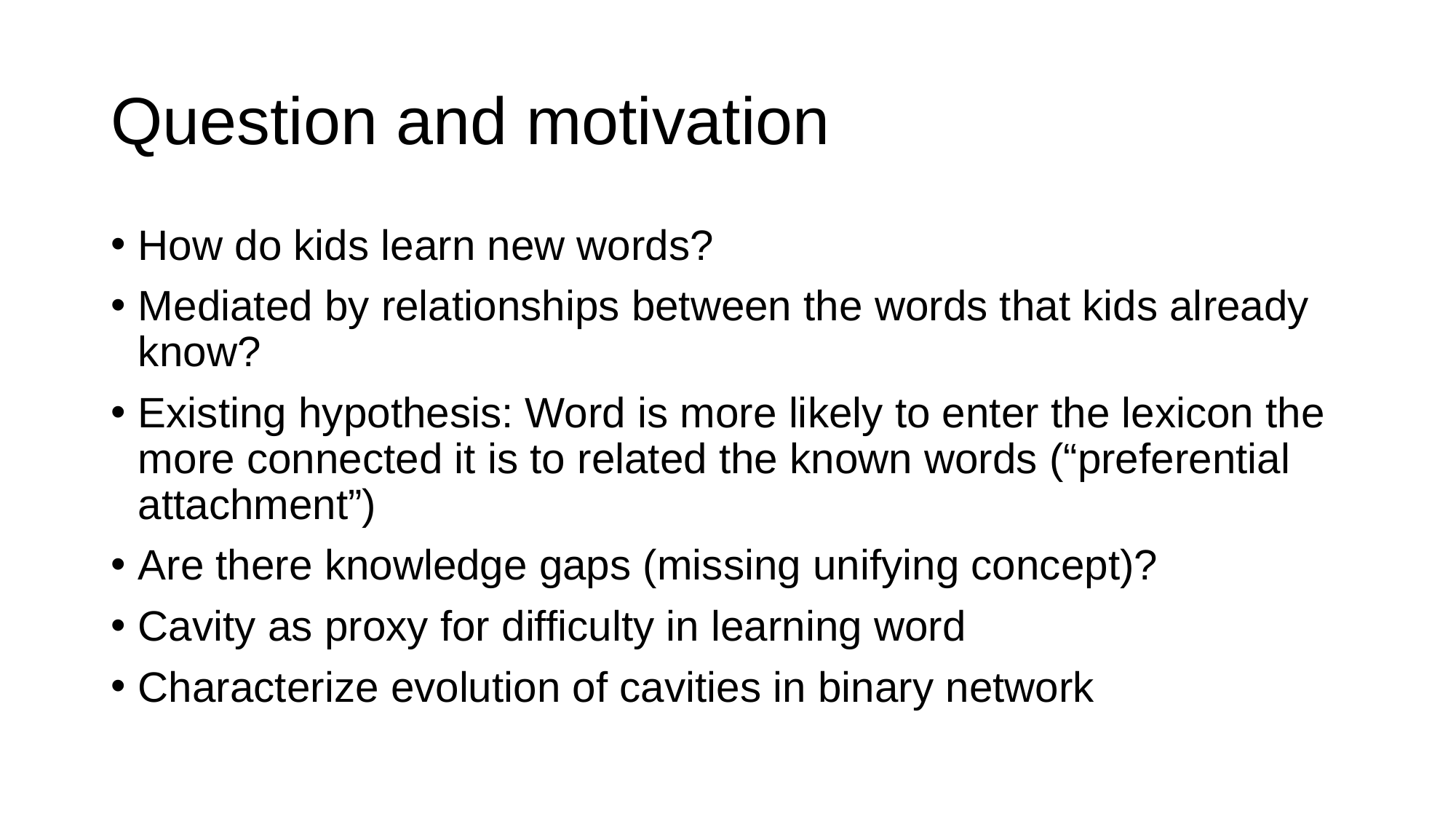

# Question and motivation
How do kids learn new words?
Mediated by relationships between the words that kids already know?
Existing hypothesis: Word is more likely to enter the lexicon the more connected it is to related the known words (“preferential attachment”)
Are there knowledge gaps (missing unifying concept)?
Cavity as proxy for difficulty in learning word
Characterize evolution of cavities in binary network